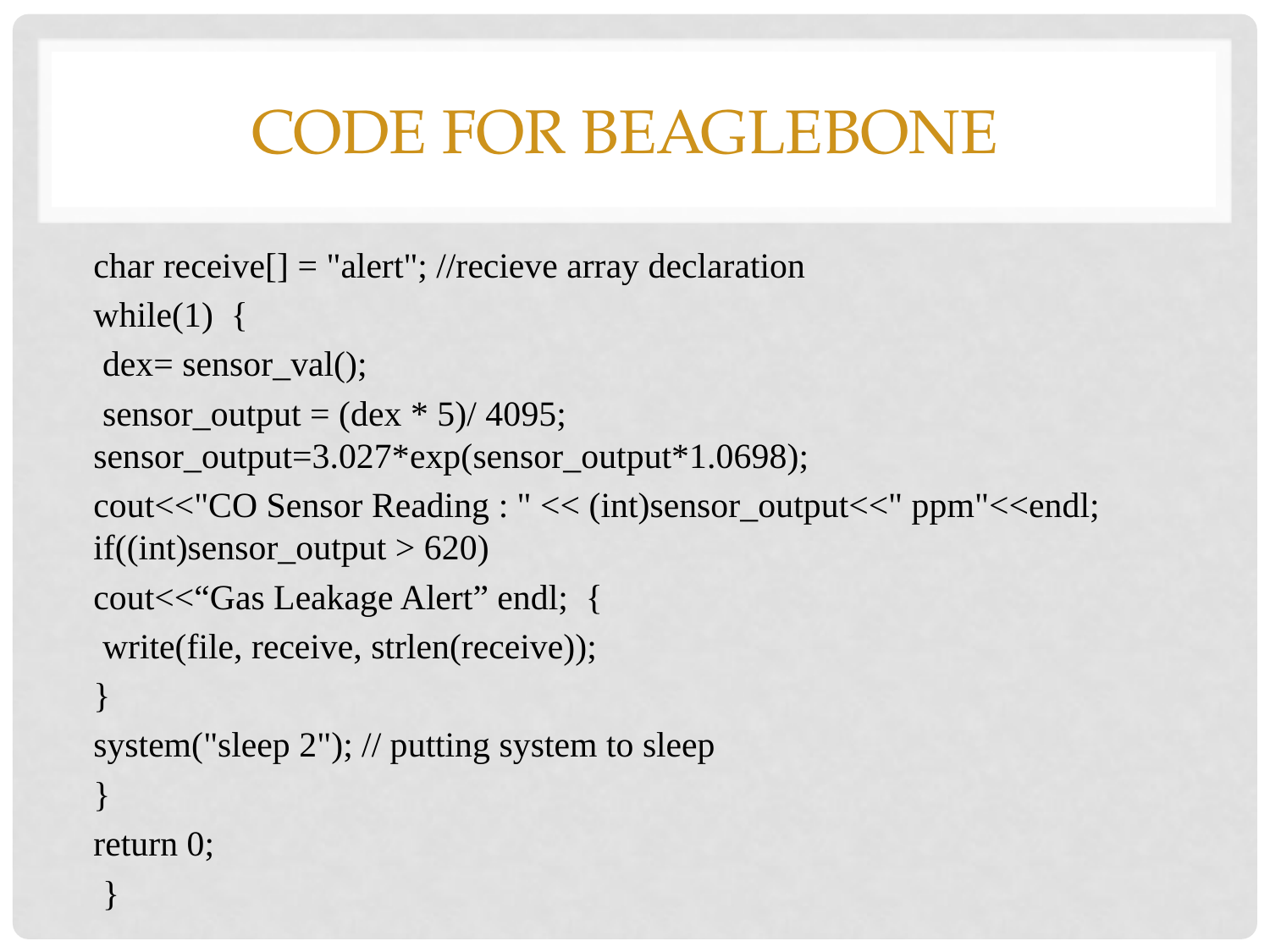

# CODE for beaglebone
char receive[] = "alert"; //recieve array declaration
while(1)  {
 dex= sensor_val();
 sensor_output = (dex * 5)/ 4095;    sensor_output=3.027*exp(sensor_output*1.0698);
cout<<"CO Sensor Reading : " << (int)sensor_output<<" ppm"<<endl; if((int)sensor_output > 620)
cout<<“Gas Leakage Alert” endl;  {
 write(file, receive, strlen(receive));
}
system("sleep 2"); // putting system to sleep
}
return 0;
 }